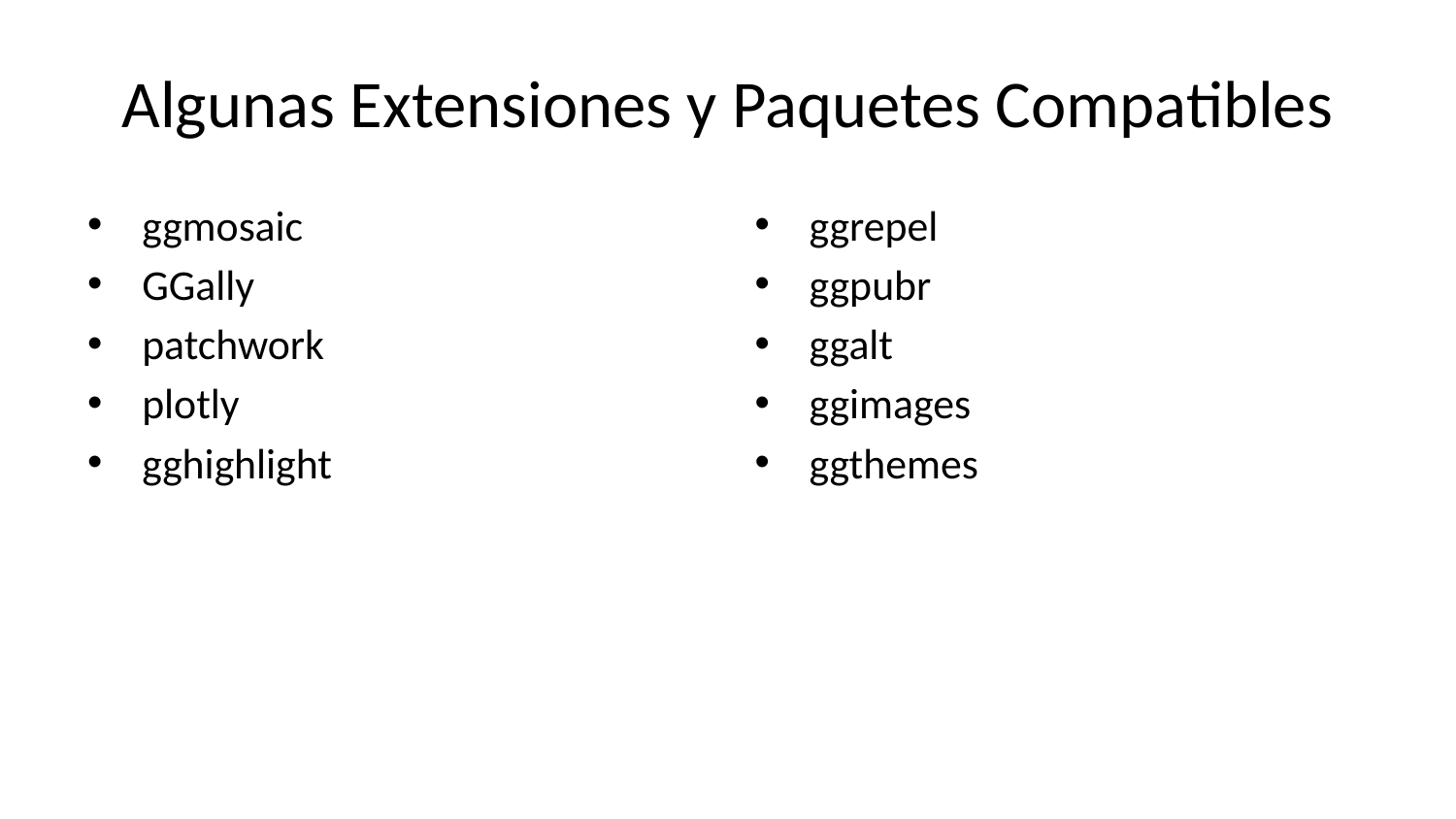

# Algunas Extensiones y Paquetes Compatibles
ggmosaic
GGally
patchwork
plotly
gghighlight
ggrepel
ggpubr
ggalt
ggimages
ggthemes